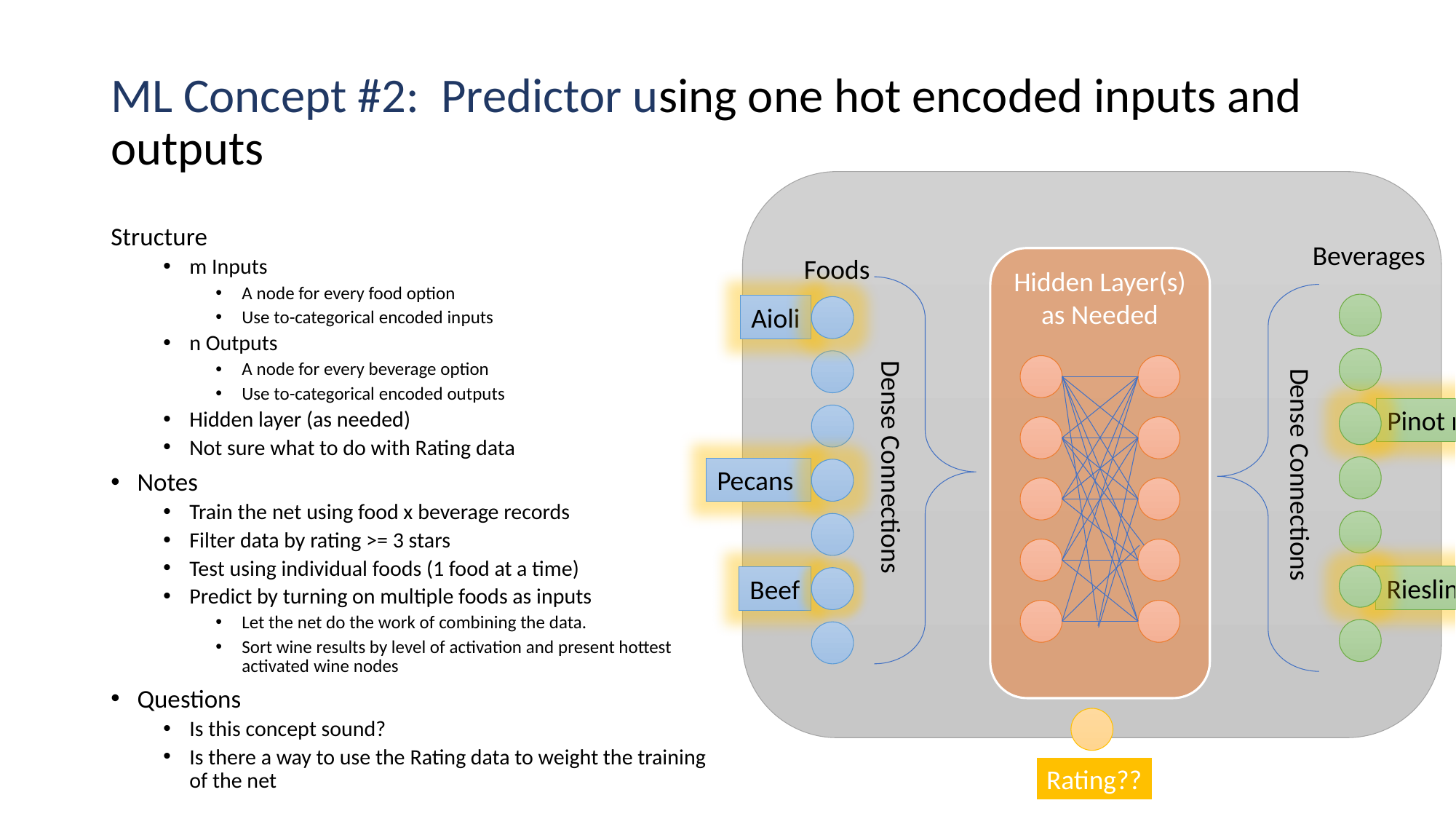

# ML Concept #2:  Predictor using one hot encoded inputs and outputs

Structure
m Inputs
A node for every food option
Use to-categorical encoded inputs
n Outputs
A node for every beverage option
Use to-categorical encoded outputs
Hidden layer (as needed)
Not sure what to do with Rating data
Notes
Train the net using food x beverage records
Filter data by rating >= 3 stars
Test using individual foods (1 food at a time)
Predict by turning on multiple foods as inputs
Let the net do the work of combining the data.
Sort wine results by level of activation and present hottest activated wine nodes
Questions
Is this concept sound?
Is there a way to use the Rating data to weight the training of the net
Beverages
Foods
Hidden Layer(s) as Needed
Dense Connections
Dense Connections

Pinot noir

Riesling

Aioli

Pecans
Beef

Rating??